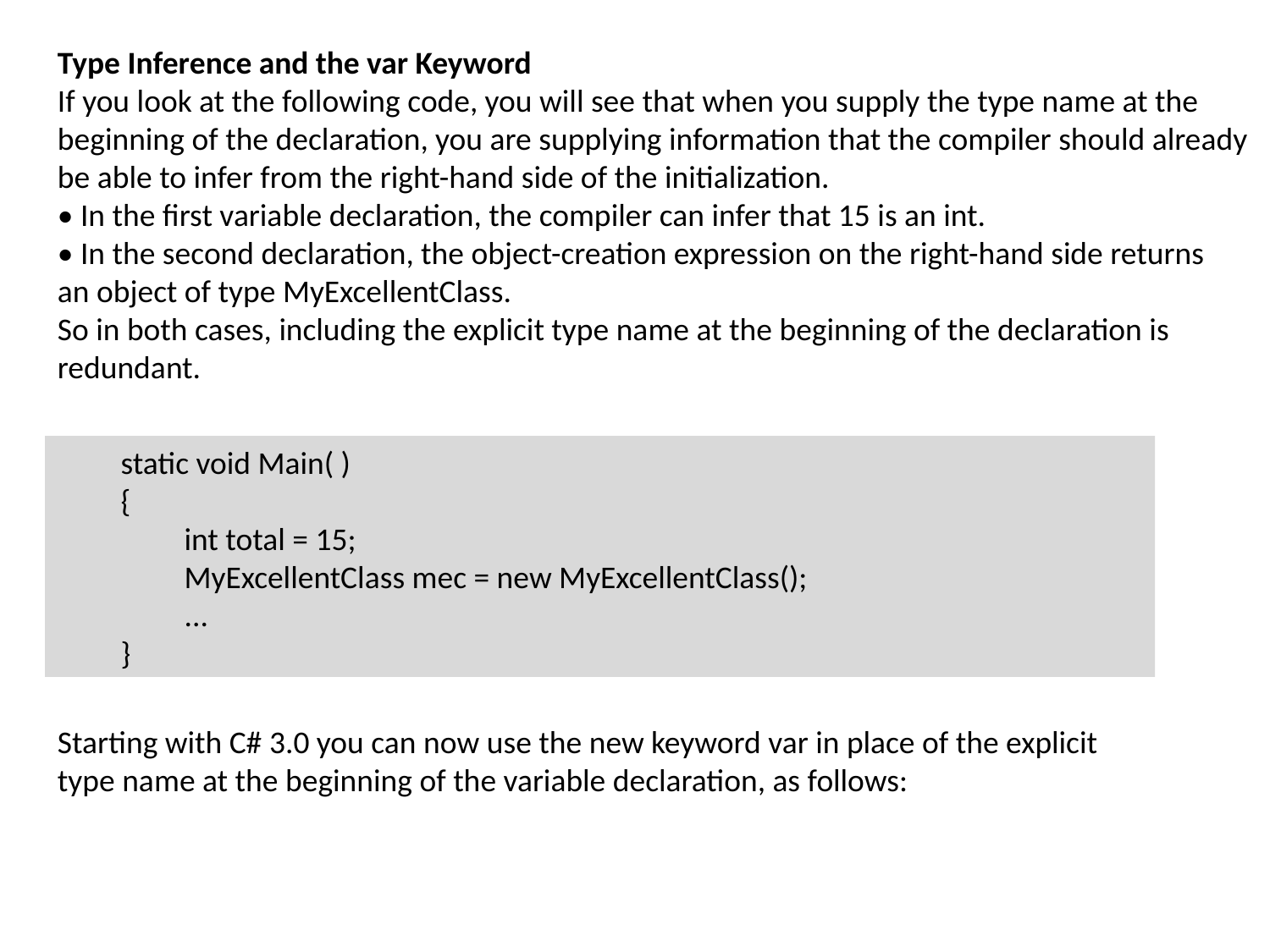

Type Inference and the var Keyword
If you look at the following code, you will see that when you supply the type name at the beginning of the declaration, you are supplying information that the compiler should already be able to infer from the right-hand side of the initialization.
• In the first variable declaration, the compiler can infer that 15 is an int.
• In the second declaration, the object-creation expression on the right-hand side returns
an object of type MyExcellentClass.
So in both cases, including the explicit type name at the beginning of the declaration is
redundant.
static void Main( )
{
int total = 15;
MyExcellentClass mec = new MyExcellentClass();
...
}
Starting with C# 3.0 you can now use the new keyword var in place of the explicit type name at the beginning of the variable declaration, as follows: